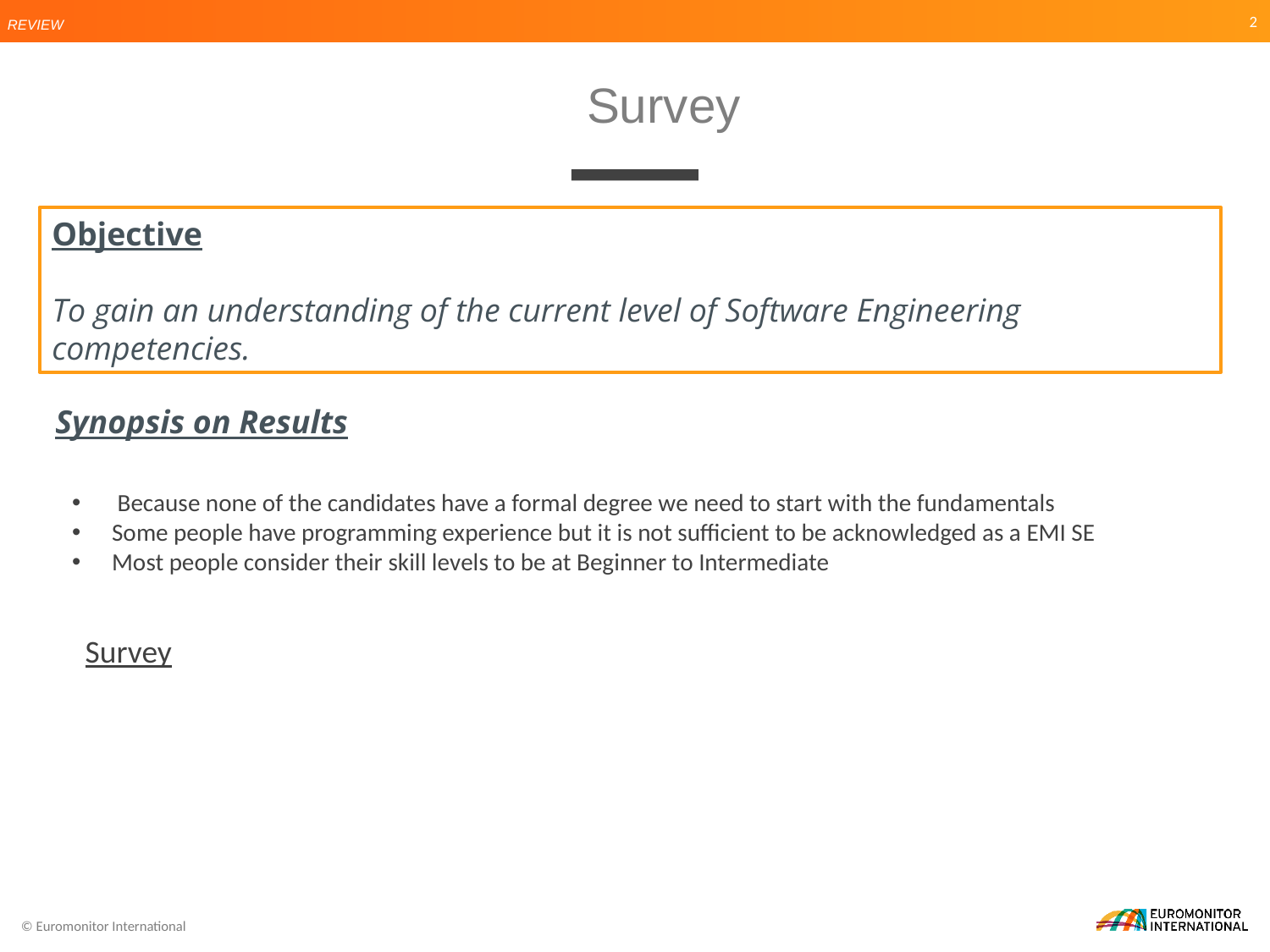

# Review
Survey
Objective

To gain an understanding of the current level of Software Engineering competencies.
Synopsis on Results
 Because none of the candidates have a formal degree we need to start with the fundamentals
Some people have programming experience but it is not sufficient to be acknowledged as a EMI SE
Most people consider their skill levels to be at Beginner to Intermediate

Survey